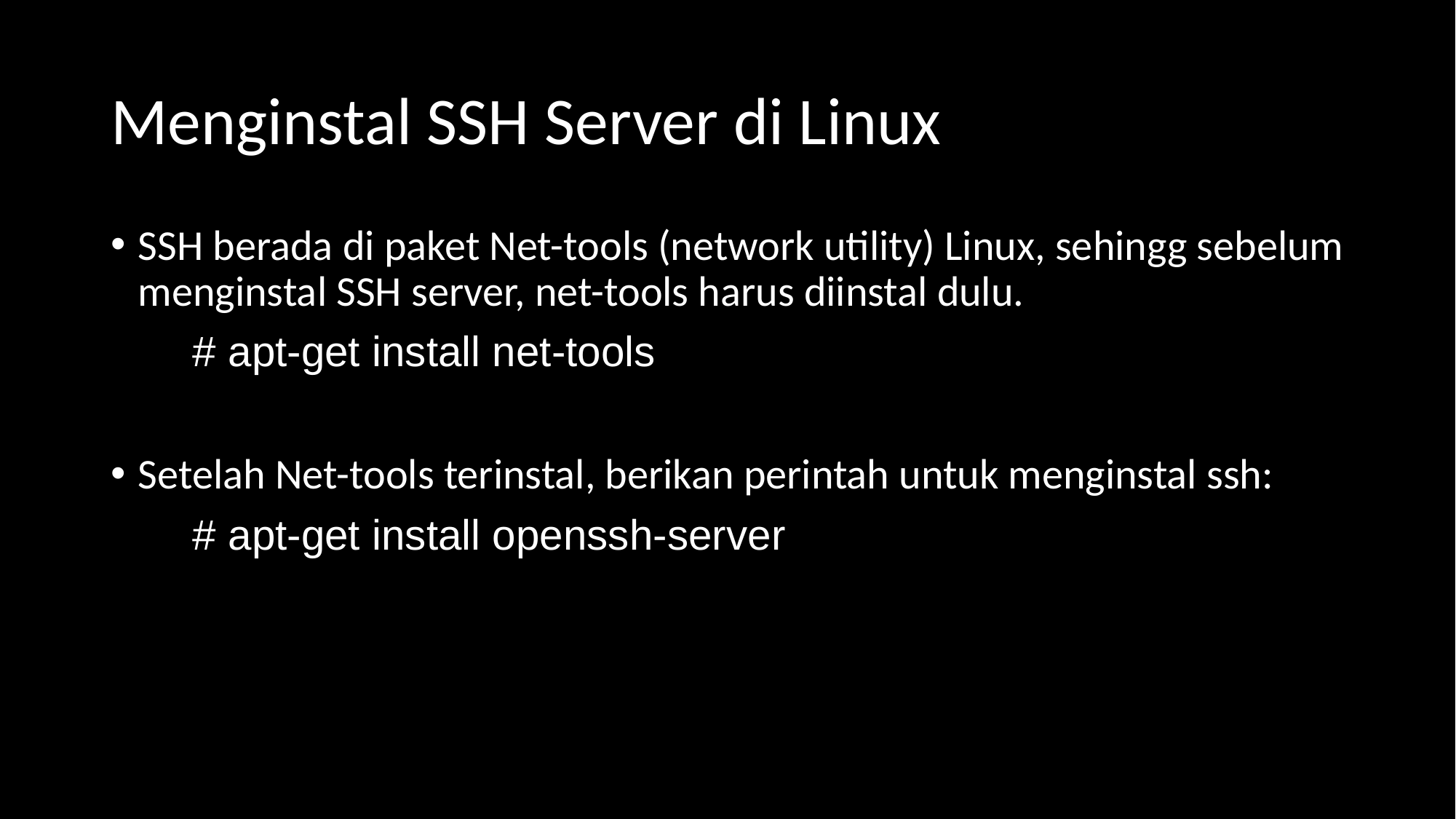

# Menginstal SSH Server di Linux
SSH berada di paket Net-tools (network utility) Linux, sehingg sebelum menginstal SSH server, net-tools harus diinstal dulu.
# apt-get install net-tools

Setelah Net-tools terinstal, berikan perintah untuk menginstal ssh:
# apt-get install openssh-server